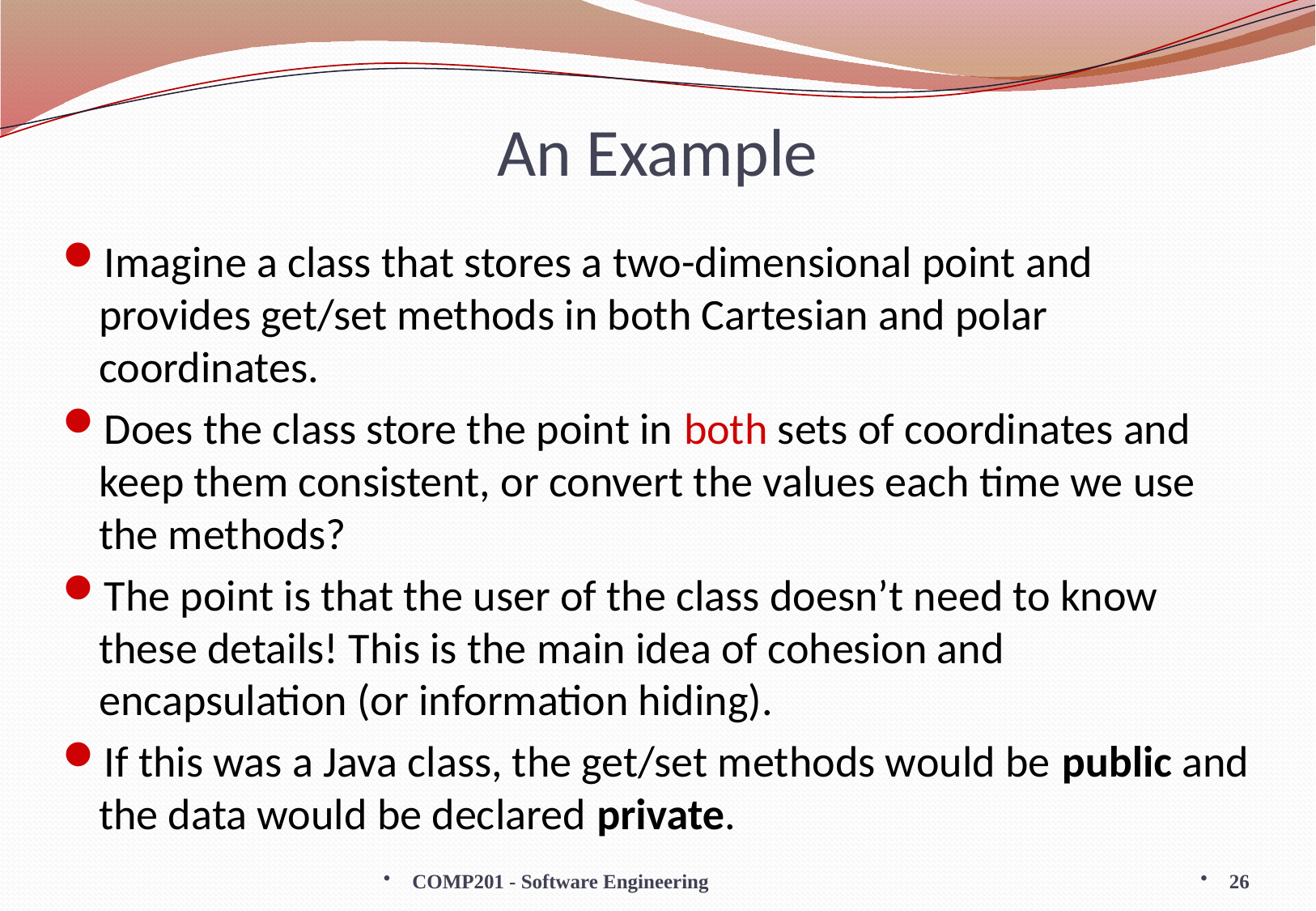

# An Example
Imagine a class that stores a two-dimensional point and provides get/set methods in both Cartesian and polar coordinates.
Does the class store the point in both sets of coordinates and keep them consistent, or convert the values each time we use the methods?
The point is that the user of the class doesn’t need to know these details! This is the main idea of cohesion and encapsulation (or information hiding).
If this was a Java class, the get/set methods would be public and the data would be declared private.
COMP201 - Software Engineering
26